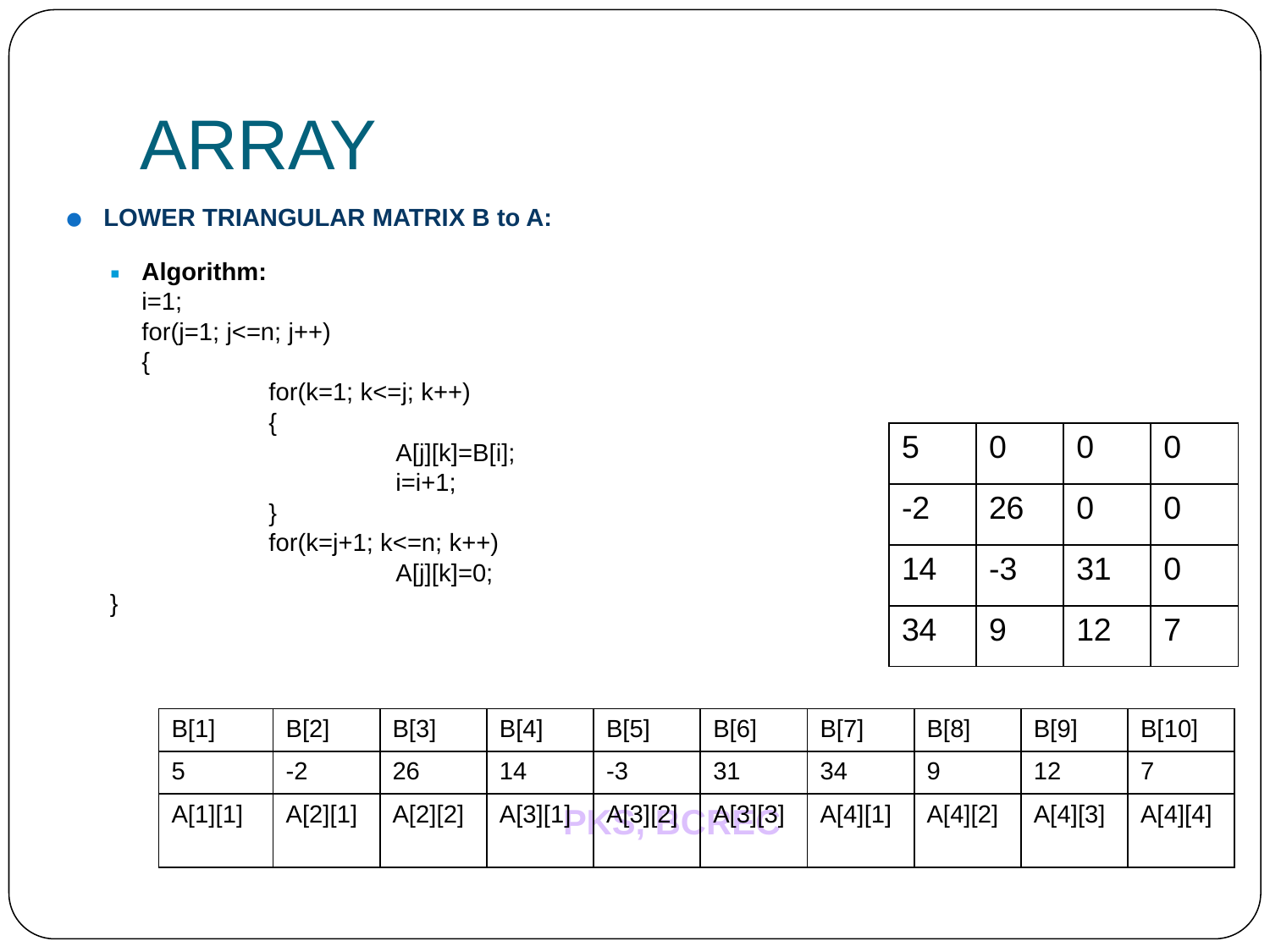

# ARRAY
LOWER TRIANGULAR MATRIX B to A:

Algorithm:
	i=1;
	for(j=1; j<=n; j++)
	{
		for(k=1; k<=j; k++)
		{
			A[j][k]=B[i];
			i=i+1;
		}
		for(k=j+1; k<=n; k++)
			A[j][k]=0;
}
| 5 | 0 | 0 | 0 |
| --- | --- | --- | --- |
| -2 | 26 | 0 | 0 |
| 14 | -3 | 31 | 0 |
| 34 | 9 | 12 | 7 |
| B[1] | B[2] | B[3] | B[4] | B[5] | B[6] | B[7] | B[8] | B[9] | B[10] |
| --- | --- | --- | --- | --- | --- | --- | --- | --- | --- |
| 5 | -2 | 26 | 14 | -3 | 31 | 34 | 9 | 12 | 7 |
| A[1][1] | A[2][1] | A[2][2] | A[3][1] | A[3][2] | A[3][3] | A[4][1] | A[4][2] | A[4][3] | A[4][4] |